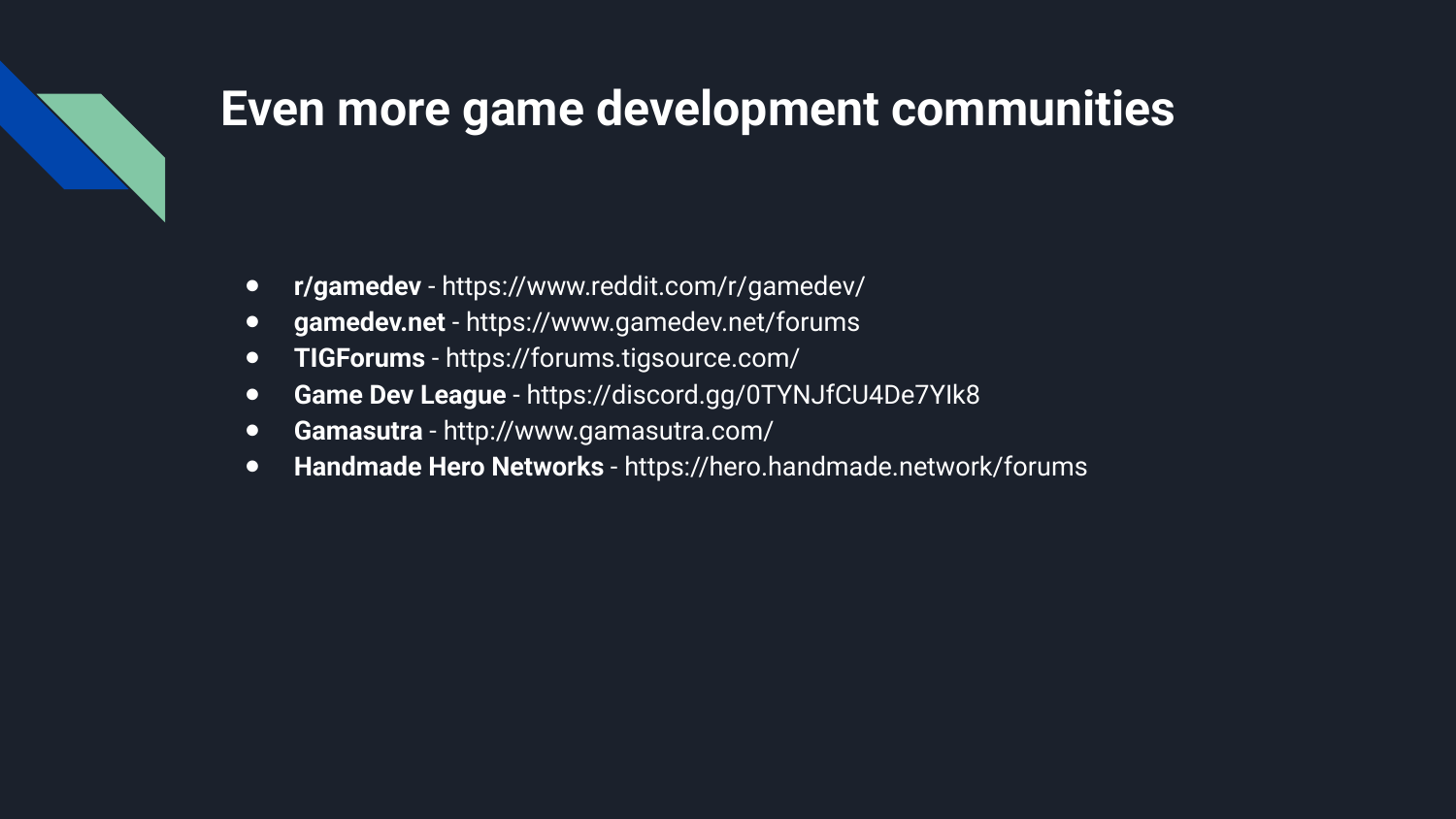

# Even more game development communities

r/gamedev - https://www.reddit.com/r/gamedev/
gamedev.net - https://www.gamedev.net/forums
TIGForums - https://forums.tigsource.com/
Game Dev League - https://discord.gg/0TYNJfCU4De7YIk8
Gamasutra - http://www.gamasutra.com/
Handmade Hero Networks - https://hero.handmade.network/forums